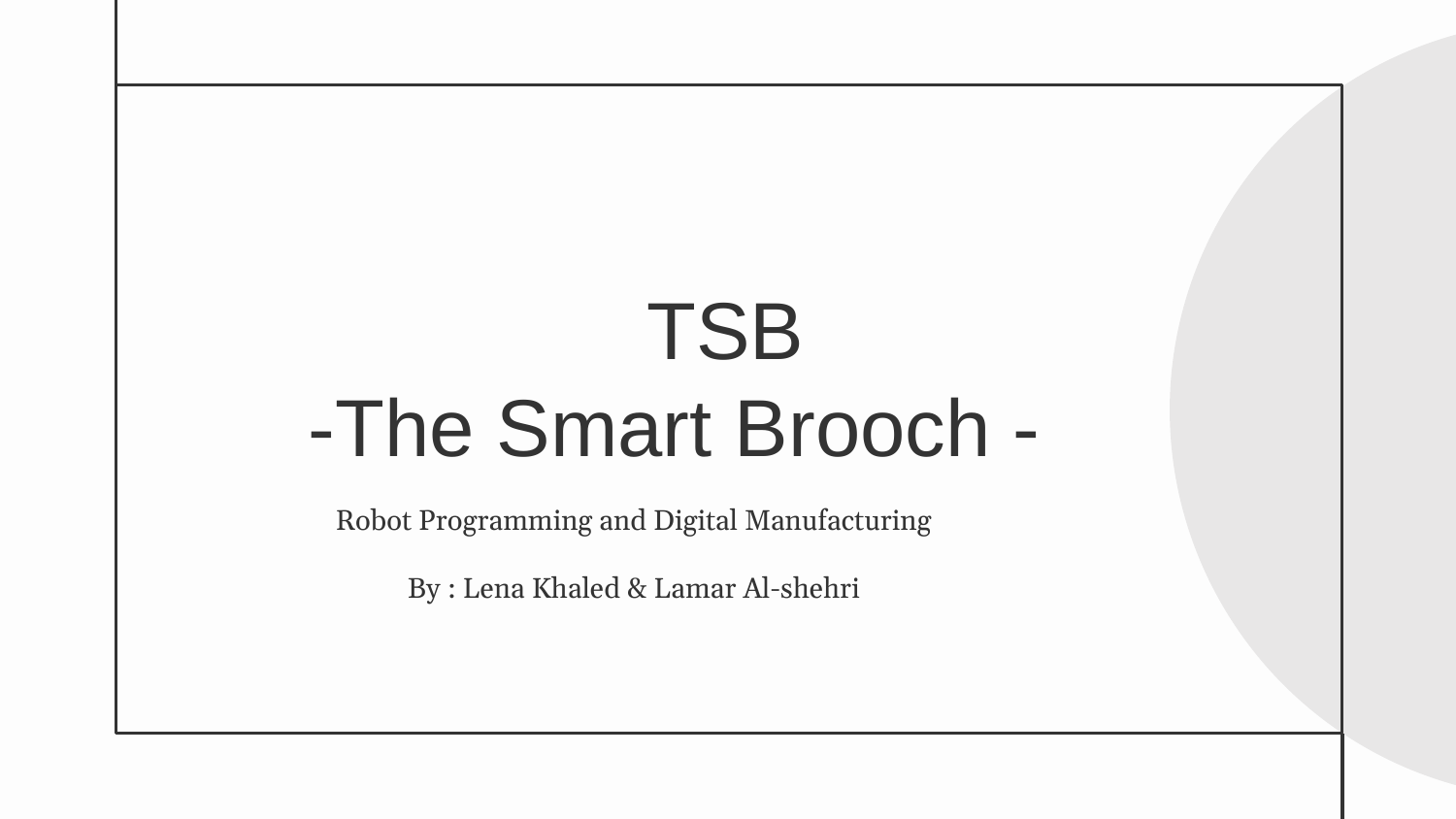

# TSB -The Smart Brooch -
Robot Programming and Digital Manufacturing

By : Lena Khaled & Lamar Al-shehri